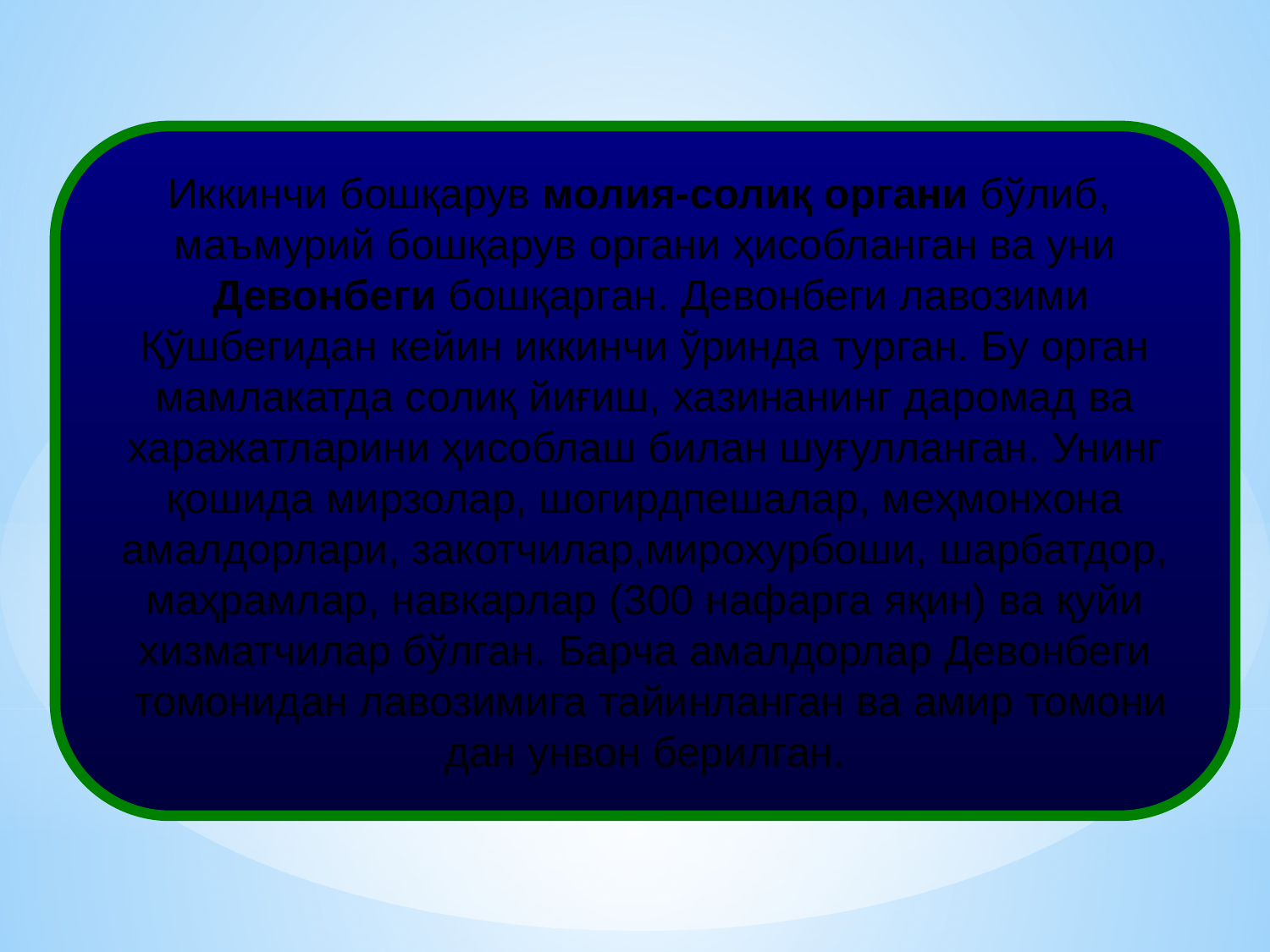

Иккинчи бошқарув молия-солиқ органи бўлиб,
маъмурий бошқарув органи ҳисобланган ва уни
 Девонбеги бошқарган. Девонбеги лавозими
Қўшбегидан кейин иккинчи ўринда турган. Бу орган
 мамлакатда солиқ йиғиш, хазинанинг даромад ва
харажатларини ҳисоблаш билан шуғулланган. Унинг
қошида мирзолар, шогирдпешалар, меҳмонхона
 амалдорлари, закотчилар,мирохурбоши, шарбатдор,
маҳрамлар, навкарлар (300 нафарга яқин) ва қуйи
хизматчилар бўлган. Барча амалдорлар Девонбеги
 томонидан лавозимига тайинланган ва амир томони
дан унвон берилган.